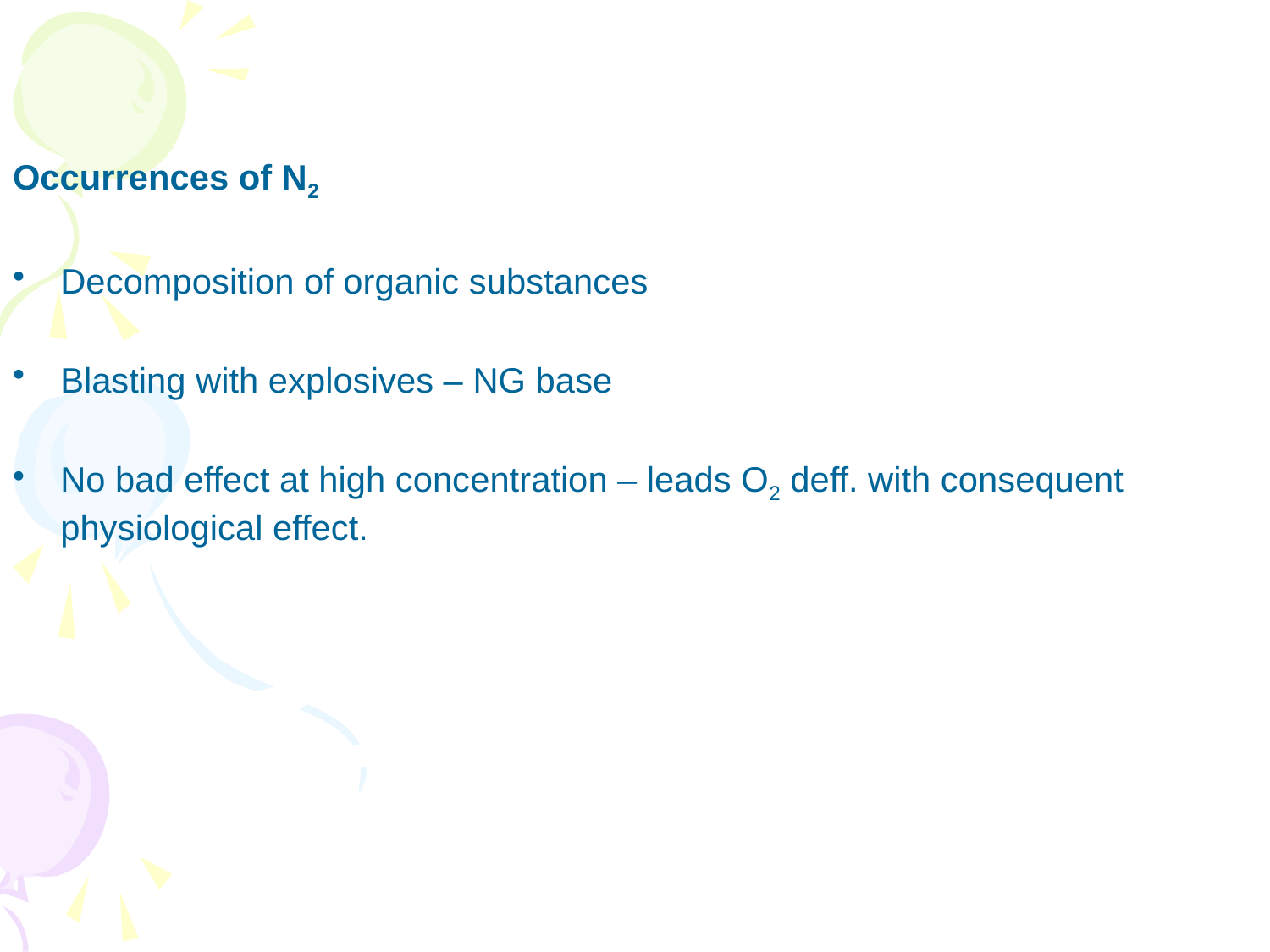

Occurrences of N2

Decomposition of organic substances

Blasting with explosives – NG base

No bad effect at high concentration – leads O2 deff. with consequent physiological effect.